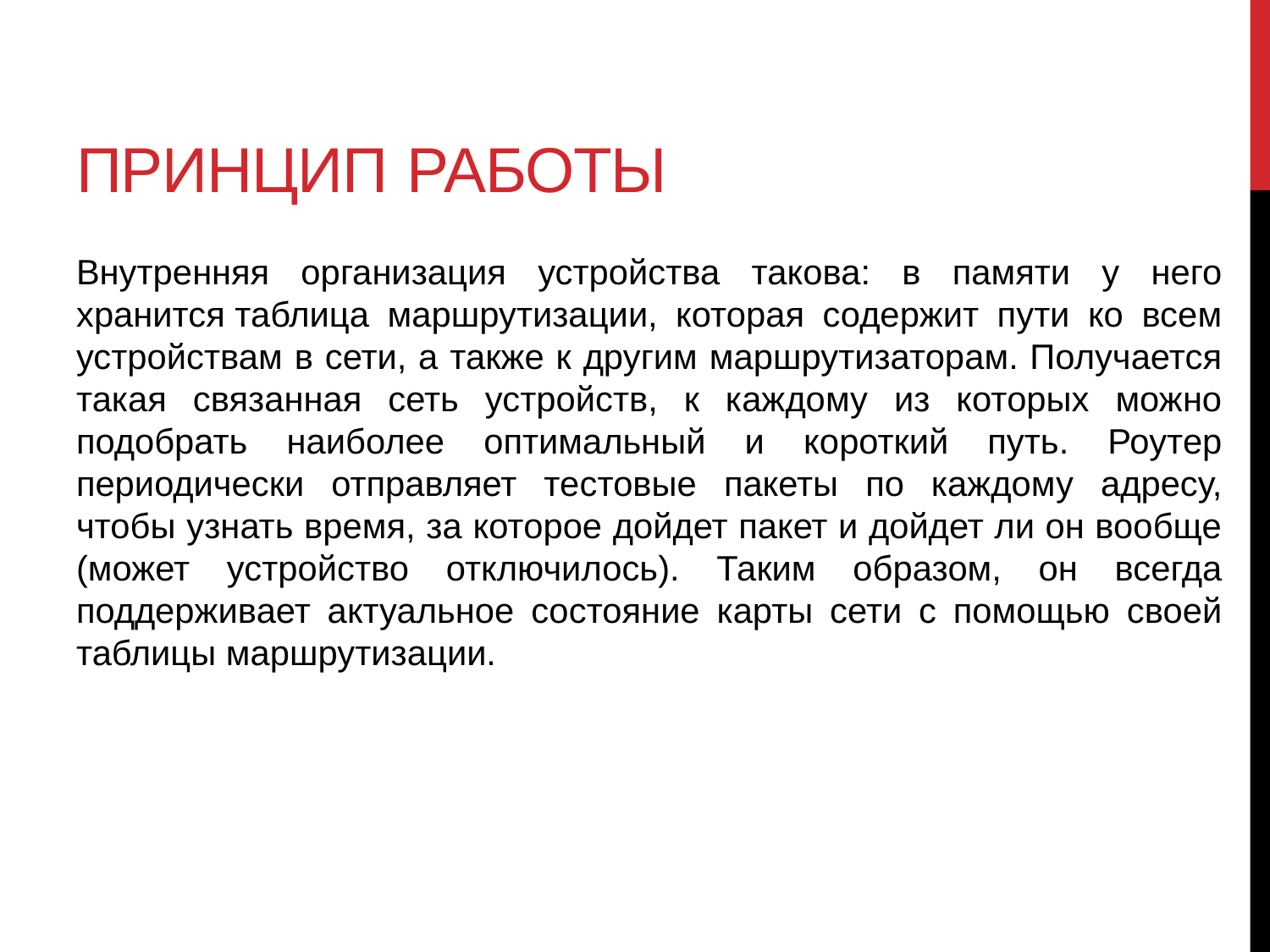

# Принцип работы
Внутренняя организация устройства такова: в памяти у него хранится таблица маршрутизации, которая содержит пути ко всем устройствам в сети, а также к другим маршрутизаторам. Получается такая связанная сеть устройств, к каждому из которых можно подобрать наиболее оптимальный и короткий путь. Роутер периодически отправляет тестовые пакеты по каждому адресу, чтобы узнать время, за которое дойдет пакет и дойдет ли он вообще (может устройство отключилось). Таким образом, он всегда поддерживает актуальное состояние карты сети с помощью своей таблицы маршрутизации.